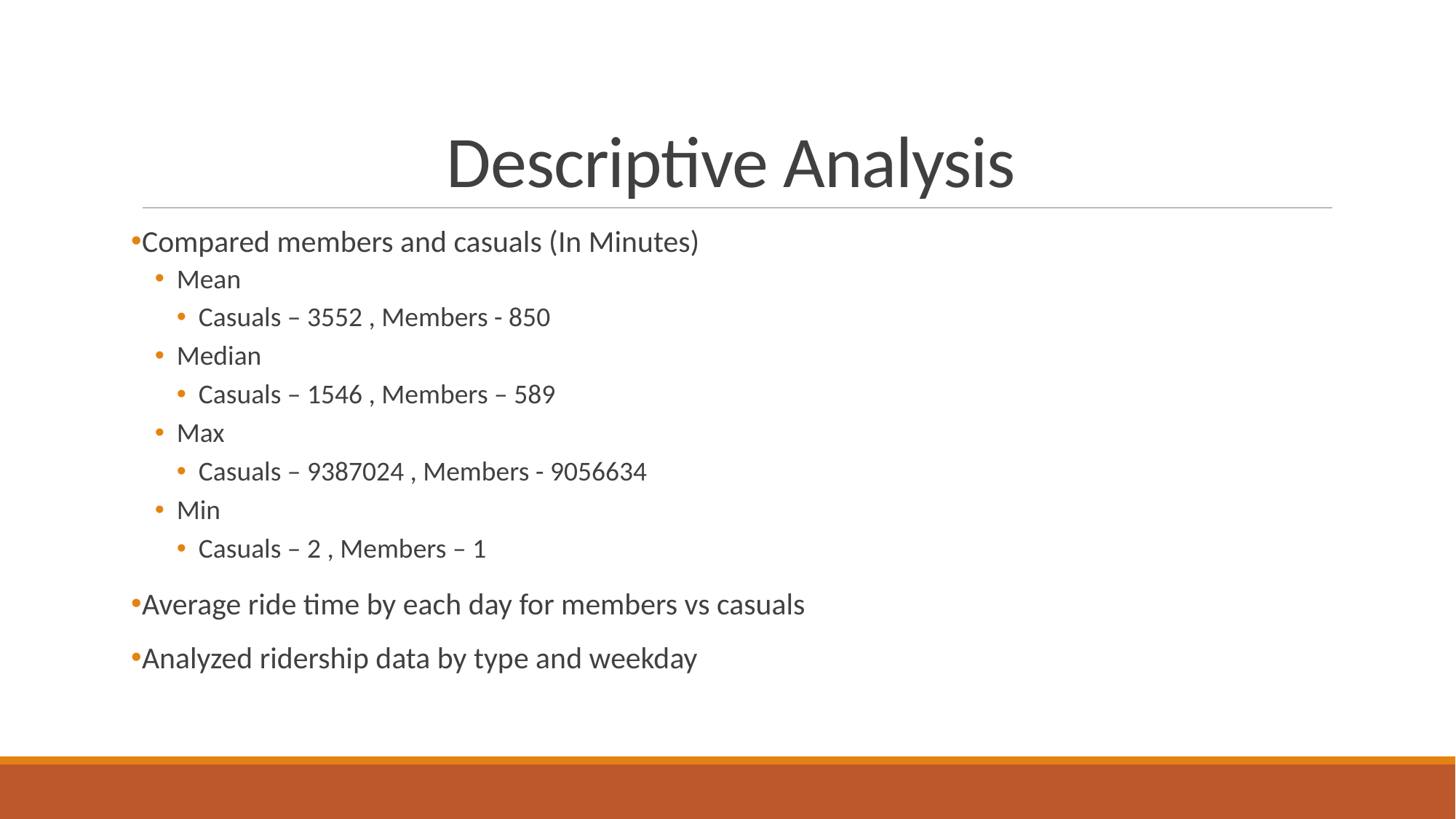

# Descriptive Analysis
Compared members and casuals (In Minutes)
Mean
Casuals – 3552 , Members - 850
Median
Casuals – 1546 , Members – 589
Max
Casuals – 9387024 , Members - 9056634
Min
Casuals – 2 , Members – 1
Average ride time by each day for members vs casuals
Analyzed ridership data by type and weekday